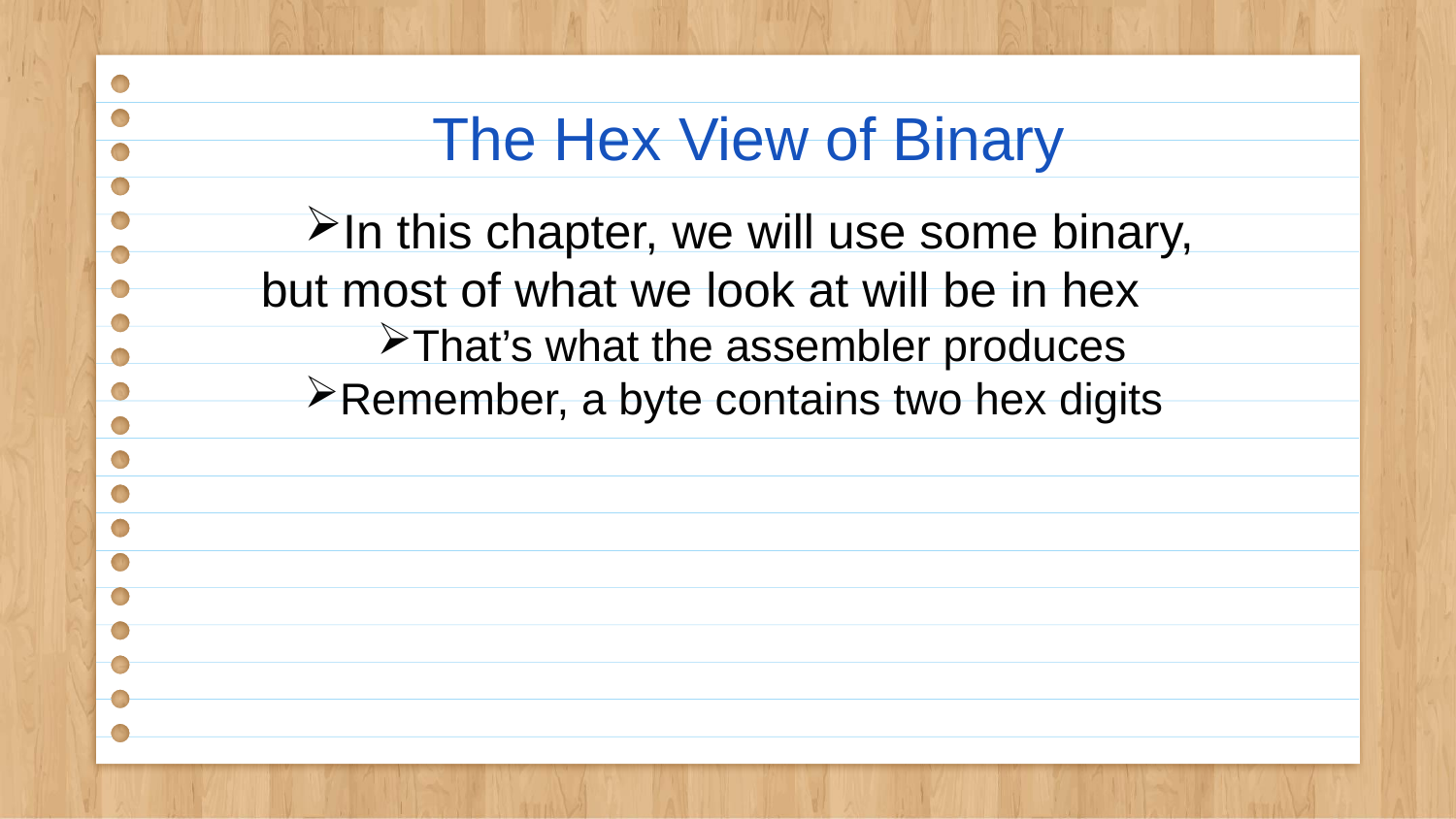

# The Hex View of Binary
In this chapter, we will use some binary, but most of what we look at will be in hex
That’s what the assembler produces
Remember, a byte contains two hex digits